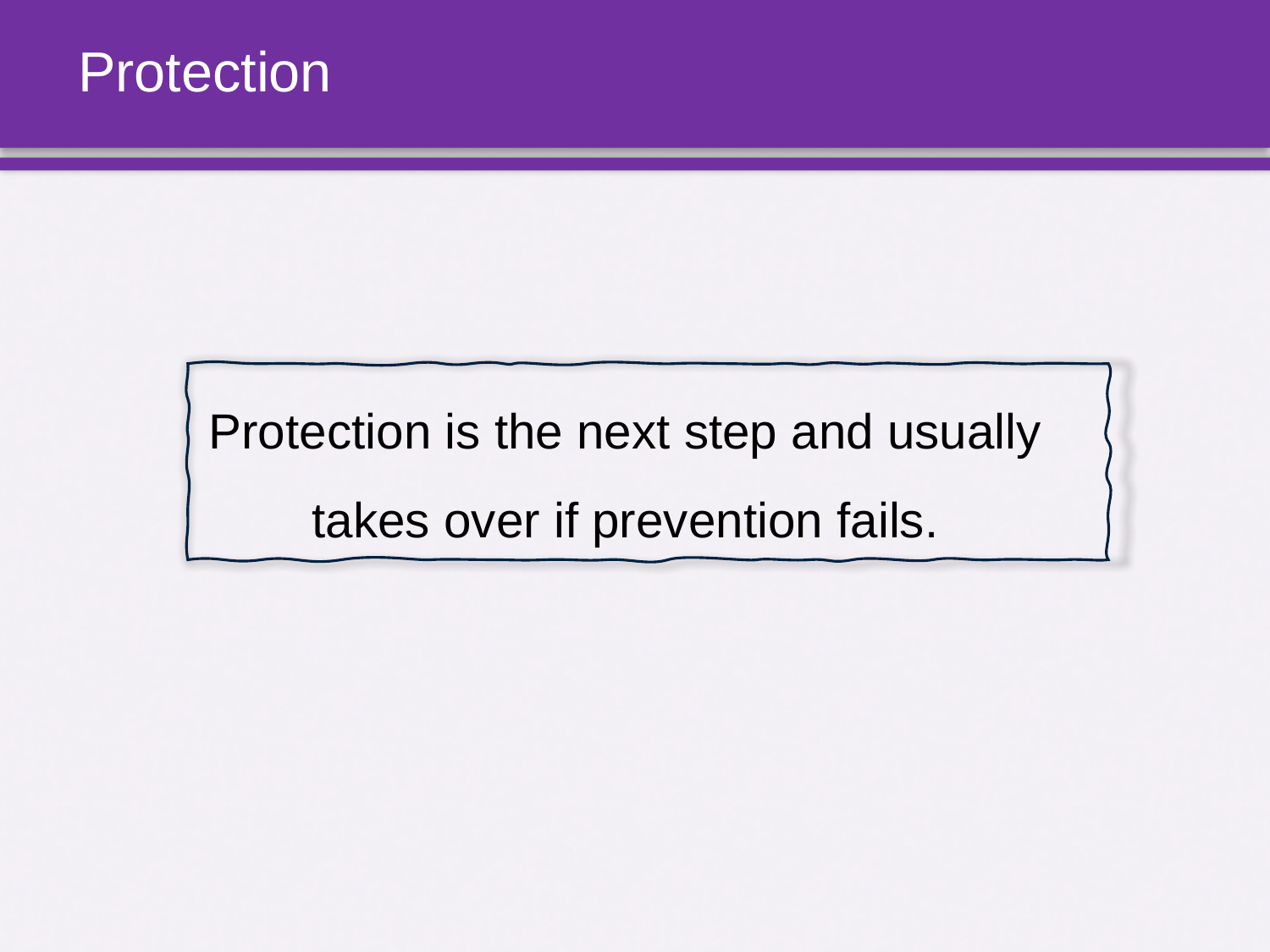

# Protection

Protection is the next step and usually takes over if prevention fails.